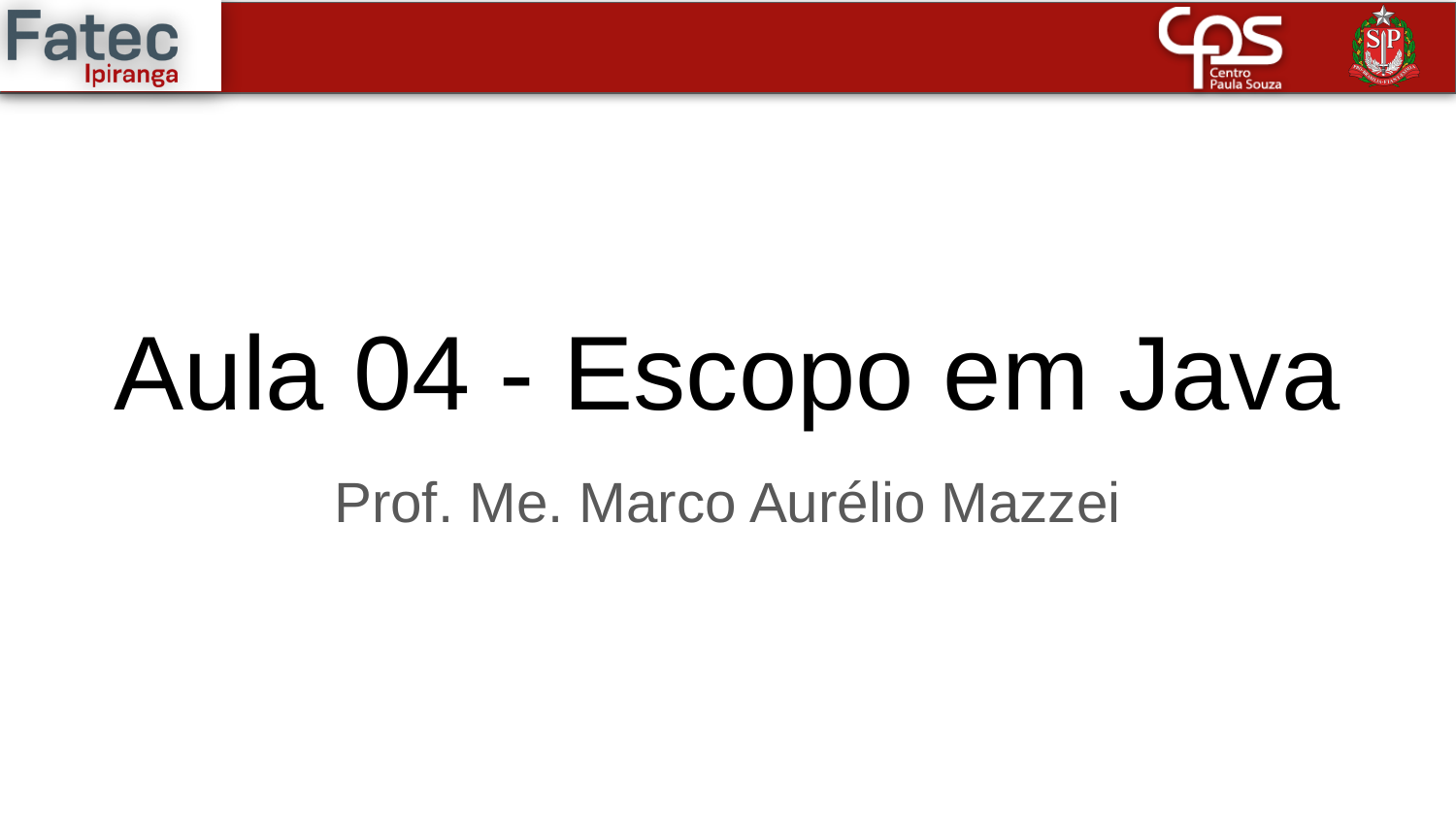

# Aula 04 - Escopo em Java
Prof. Me. Marco Aurélio Mazzei